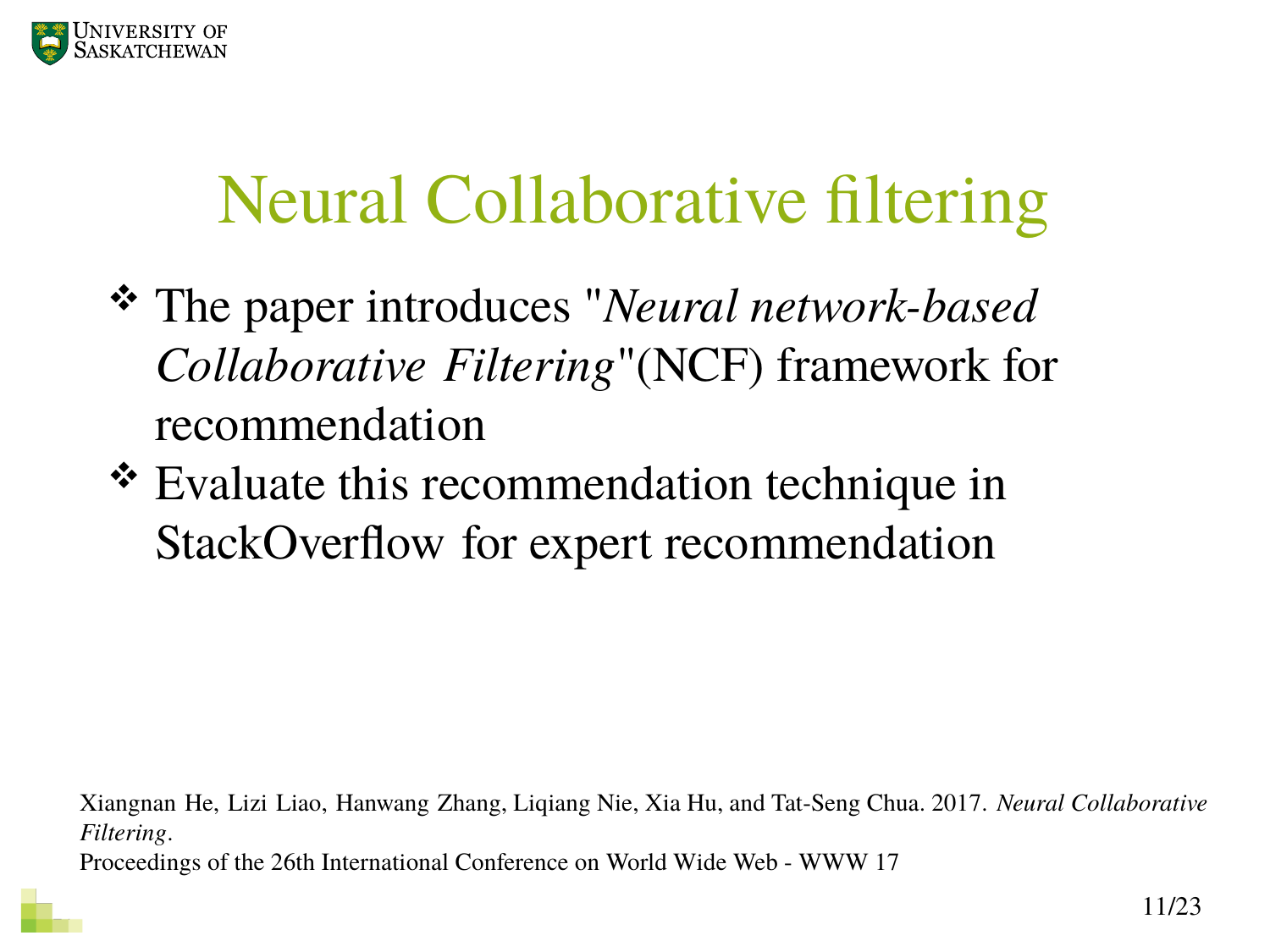

Neural Collaborative filtering
The paper introduces "Neural network-based Collaborative Filtering"(NCF) framework for recommendation
Evaluate this recommendation technique in StackOverflow for expert recommendation

Xiangnan He, Lizi Liao, Hanwang Zhang, Liqiang Nie, Xia Hu, and Tat-Seng Chua. 2017. Neural Collaborative Filtering. ​
Proceedings of the 26th International Conference on World Wide Web - WWW 17 ​
11/23